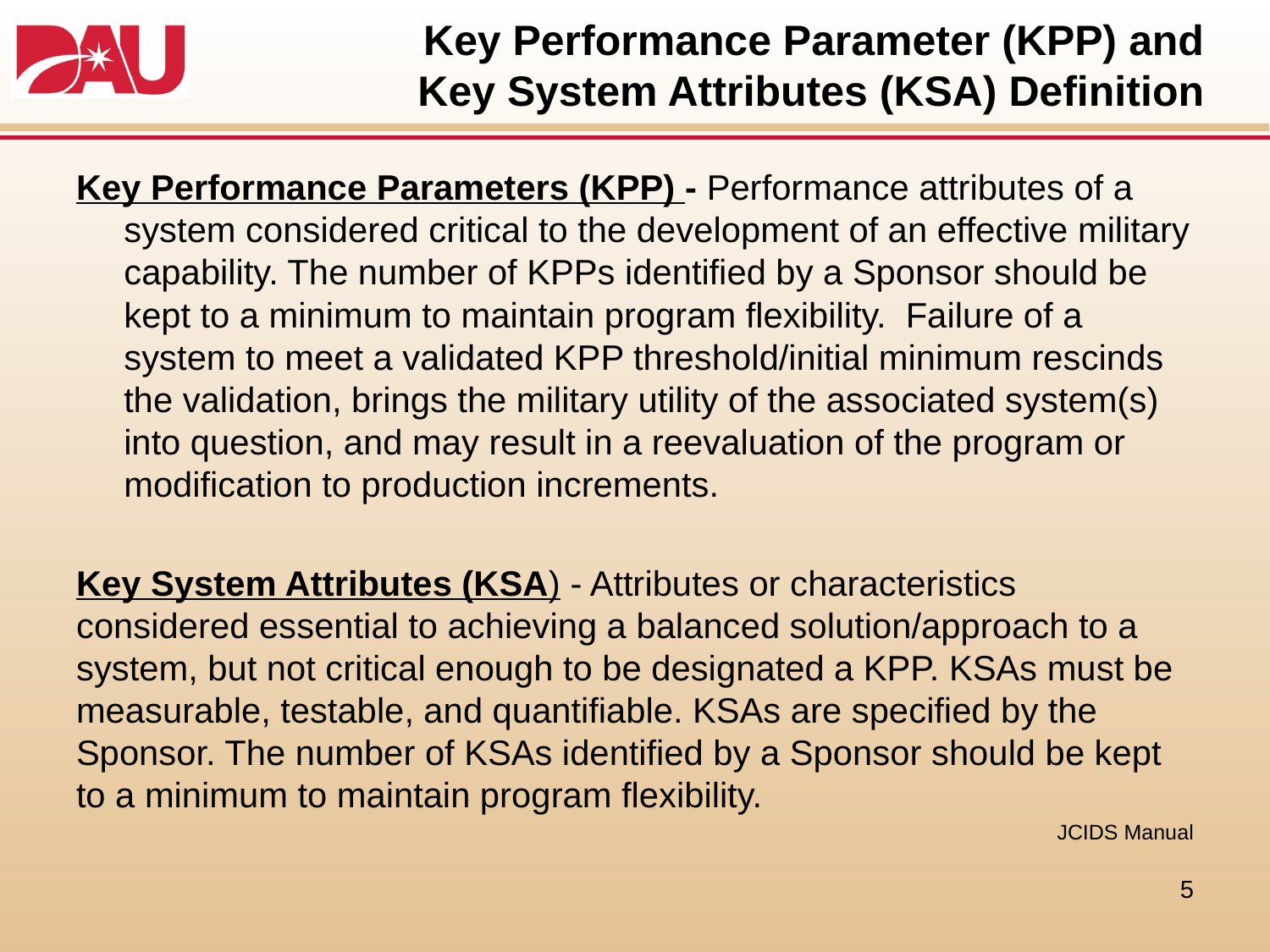

# Key Performance Parameter (KPP) and Key System Attributes (KSA) Definition
Key Performance Parameters (KPP) - Performance attributes of a system considered critical to the development of an effective military capability. The number of KPPs identified by a Sponsor should be kept to a minimum to maintain program flexibility.  Failure of a system to meet a validated KPP threshold/initial minimum rescinds the validation, brings the military utility of the associated system(s) into question, and may result in a reevaluation of the program or modification to production increments.

Key System Attributes (KSA) - Attributes or characteristics considered essential to achieving a balanced solution/approach to a system, but not critical enough to be designated a KPP. KSAs must be measurable, testable, and quantifiable. KSAs are specified by the Sponsor. The number of KSAs identified by a Sponsor should be kept to a minimum to maintain program flexibility.
JCIDS Manual

5